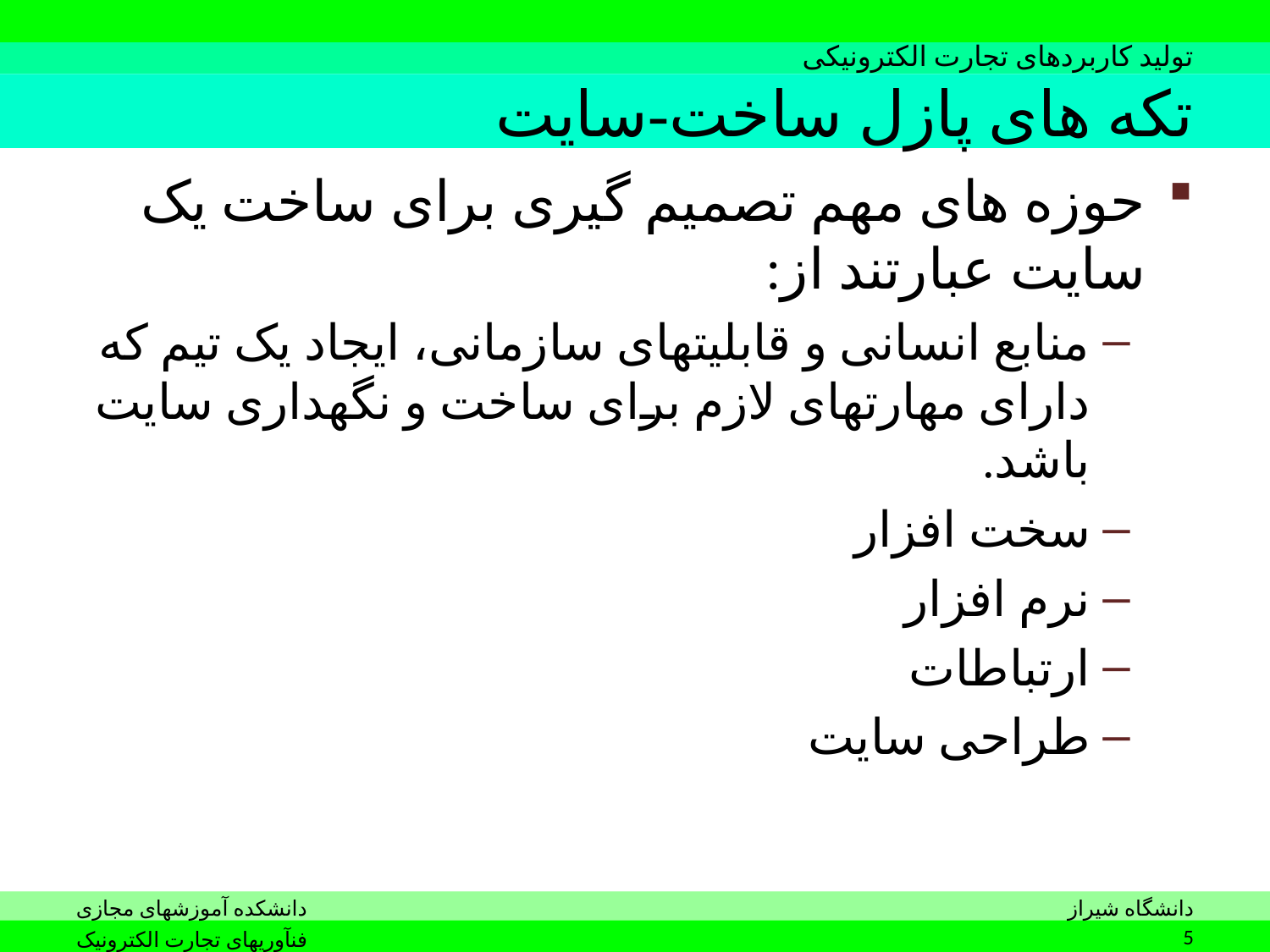

# تکه های پازل ساخت-سایت
حوزه های مهم تصمیم گیری برای ساخت یک سایت عبارتند از:
منابع انسانی و قابلیتهای سازمانی، ایجاد یک تیم که دارای مهارتهای لازم برای ساخت و نگهداری سایت باشد.
سخت افزار
نرم افزار
ارتباطات
طراحی سایت
5